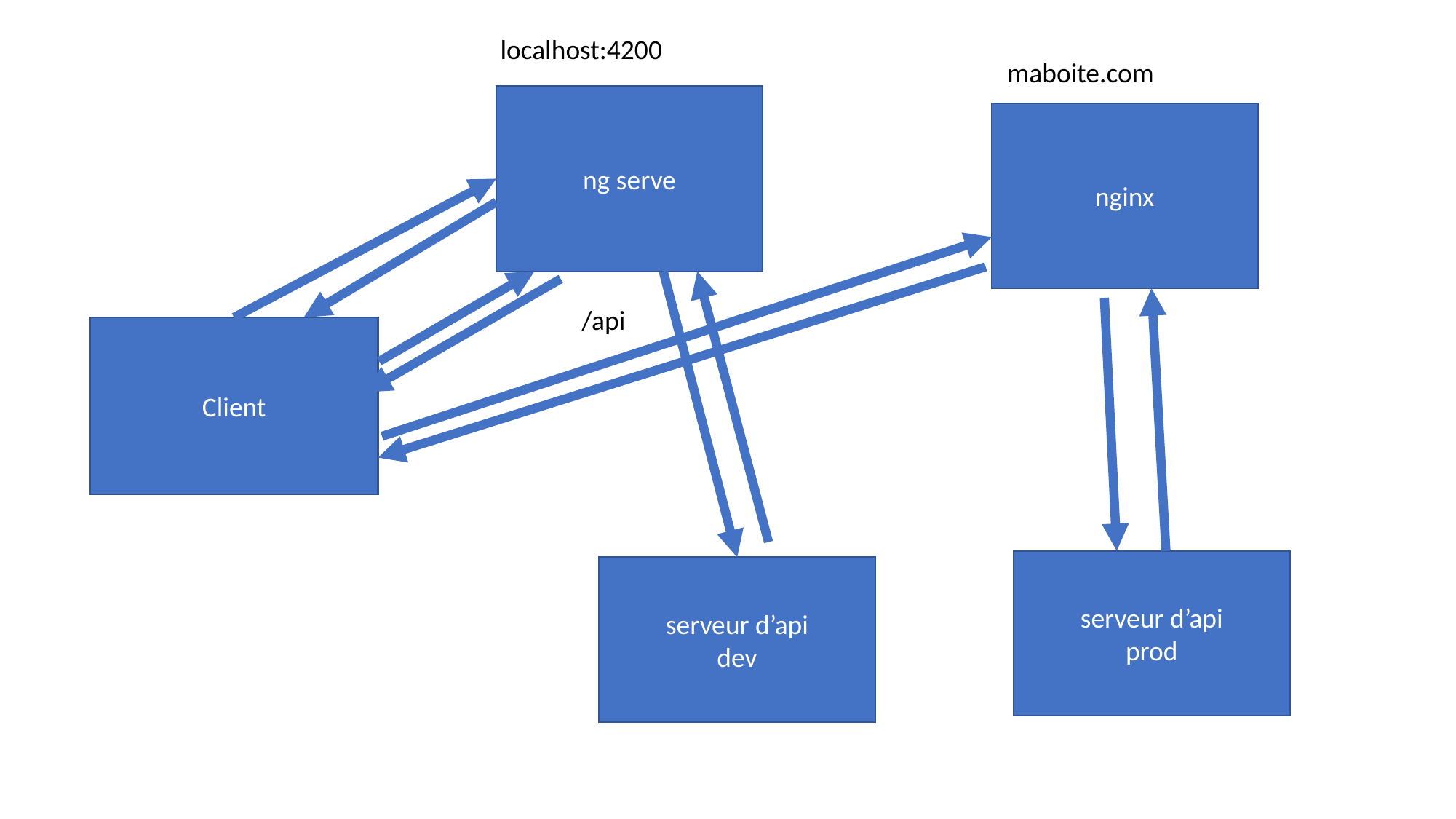

localhost:4200
maboite.com
ng serve
nginx
/api
Client
serveur d’api
prod
serveur d’api
dev